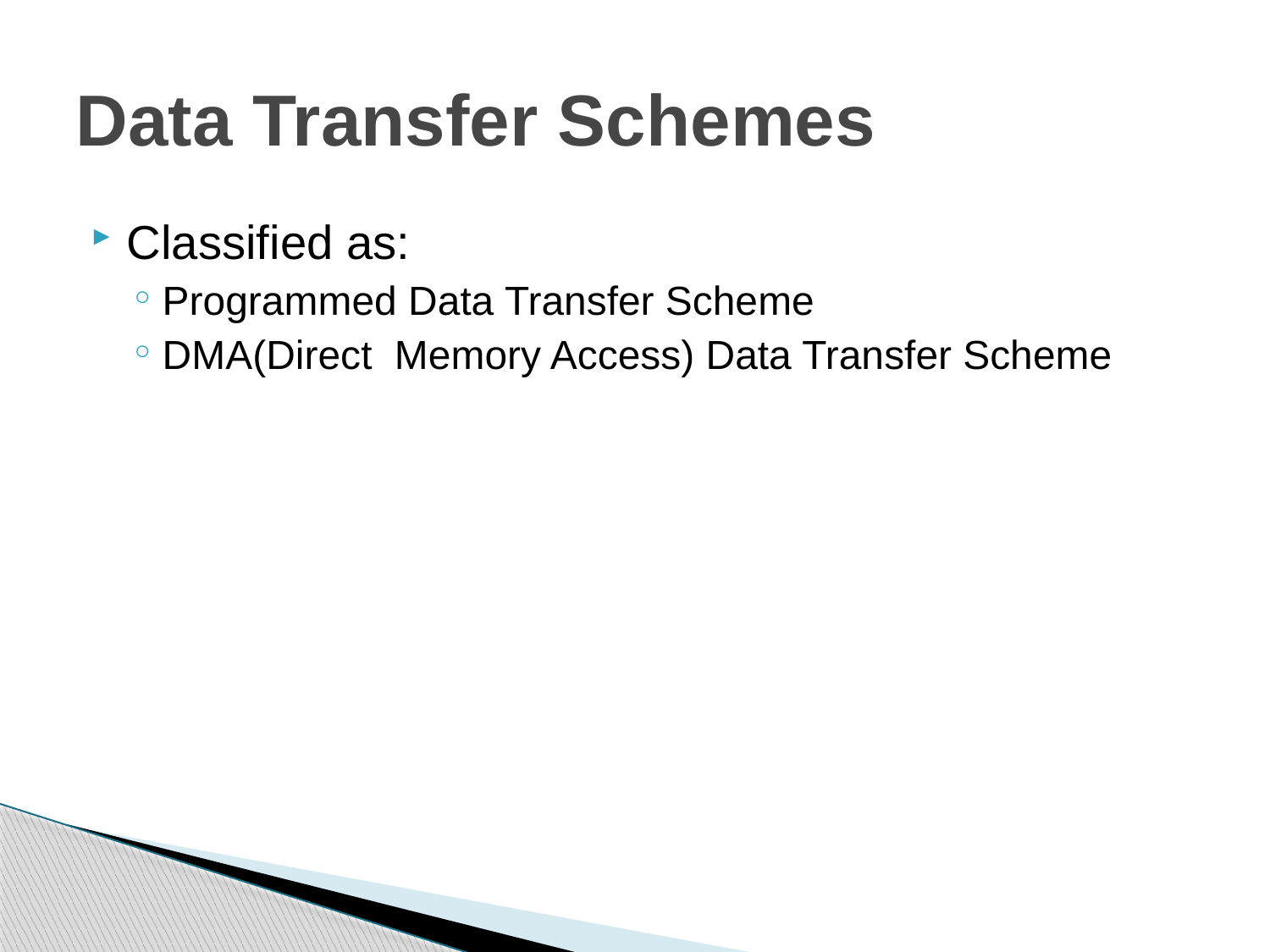

# Data Transfer Schemes
Classified as:
Programmed Data Transfer Scheme
DMA(Direct  Memory Access) Data Transfer Scheme